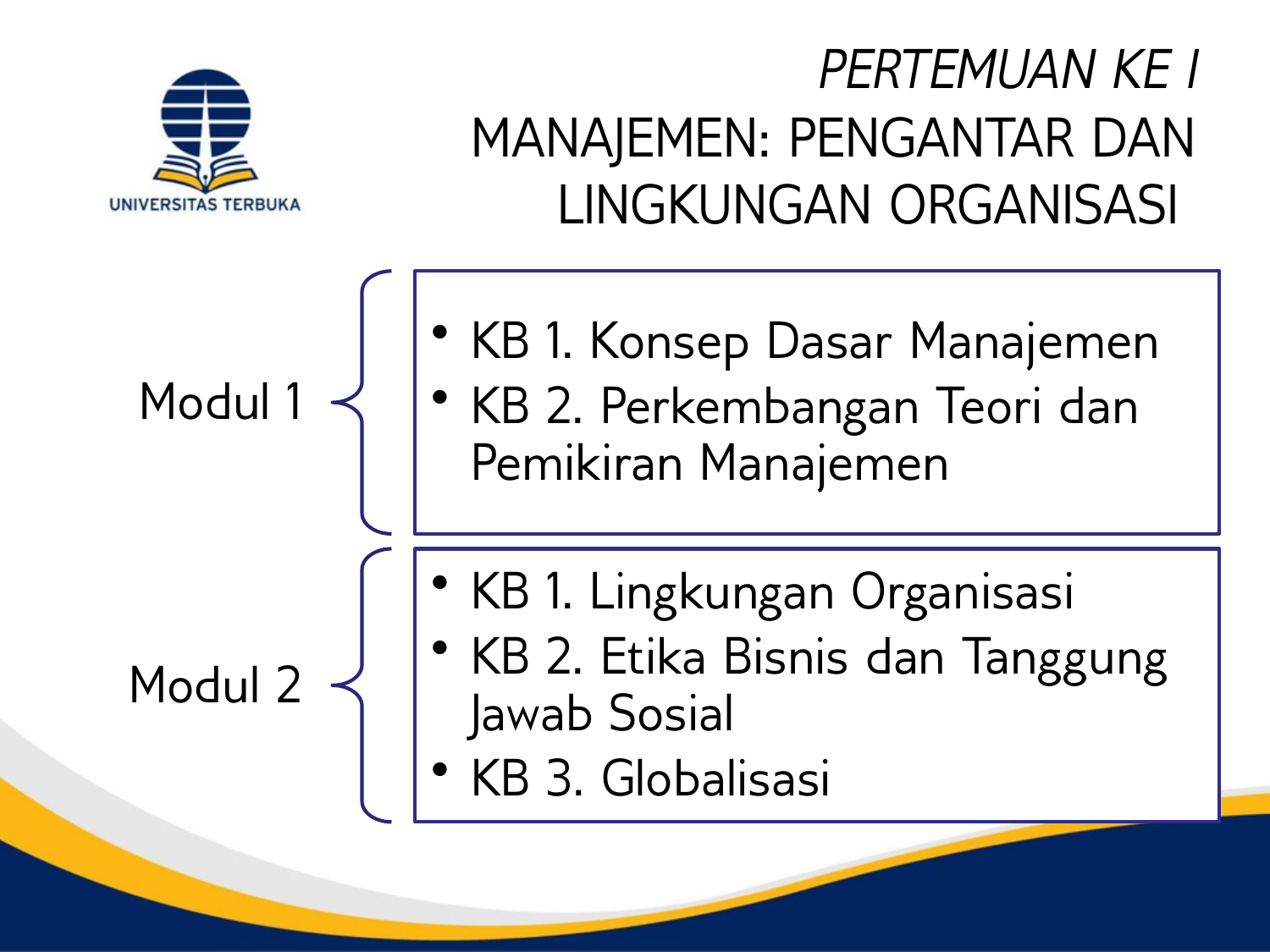

# PERTEMUAN KE I MANAJEMEN: PENGANTAR DAN LINGKUNGAN ORGANISASI
Modul 1
KB 1. Konsep Dasar Manajemen
KB 2. Perkembangan Teori dan Pemikiran Manajemen
Modul 2
KB 1. Lingkungan Organisasi
KB 2. Etika Bisnis dan Tanggung Jawab Sosial
KB 3. Globalisasi